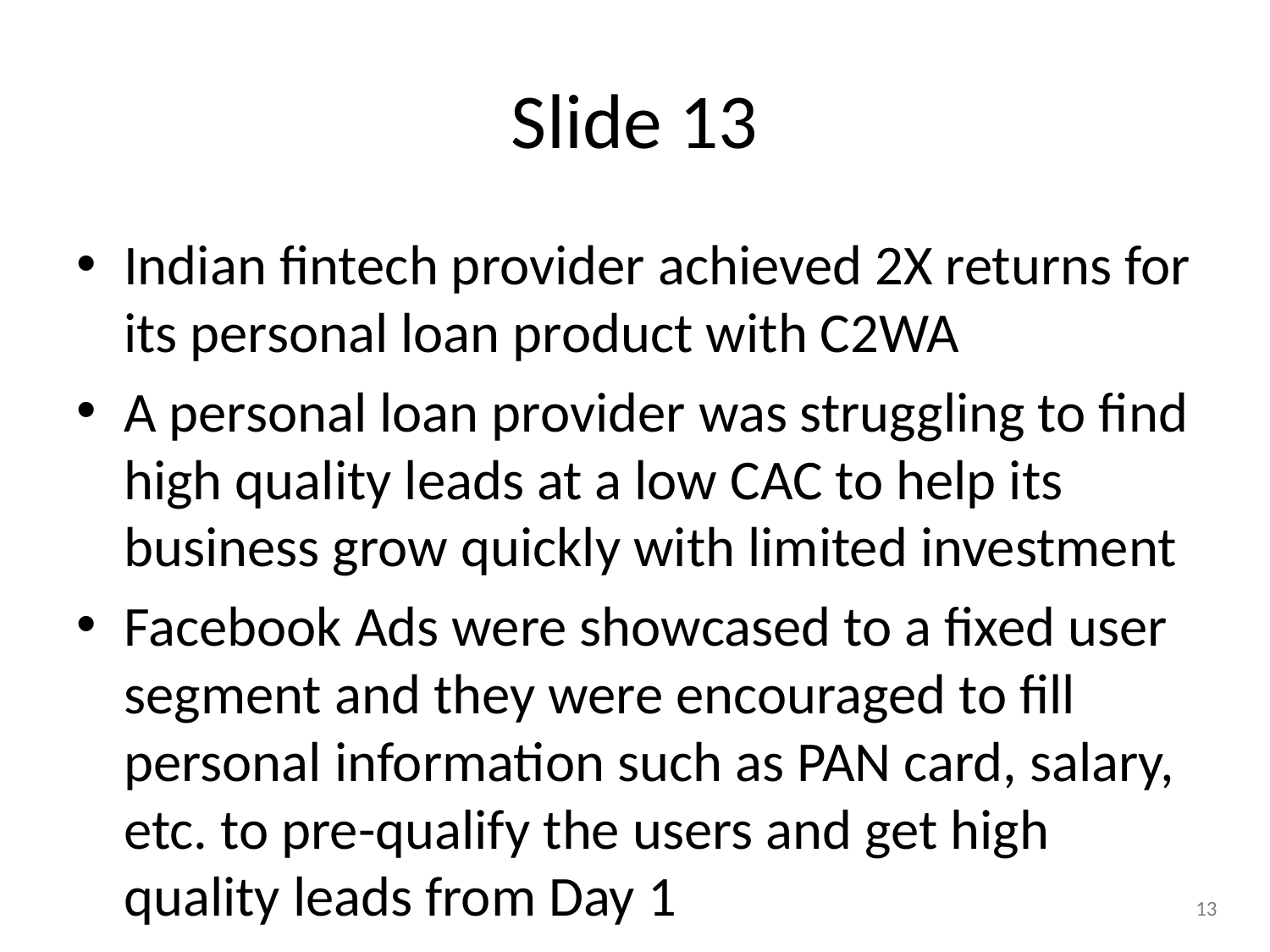

# Slide 13
Indian fintech provider achieved 2X returns for its personal loan product with C2WA
A personal loan provider was struggling to find high quality leads at a low CAC to help its business grow quickly with limited investment
Facebook Ads were showcased to a fixed user segment and they were encouraged to fill personal information such as PAN card, salary, etc. to pre-qualify the users and get high quality leads from Day 1
Using ads that click to WhatsApp, the lender generated 520+ leads with fewer friction points compared to email & SMS campaigns. Of this, 73% leads were qualified using an automated flow, saving the cost associated with manual qualification
The fintech company also ran retargeting campaigns over WhatsApp, clocking a high efficiency rate of 16.7% (leads who converted after the QBM nudge)
‹#›
Confidential information
13